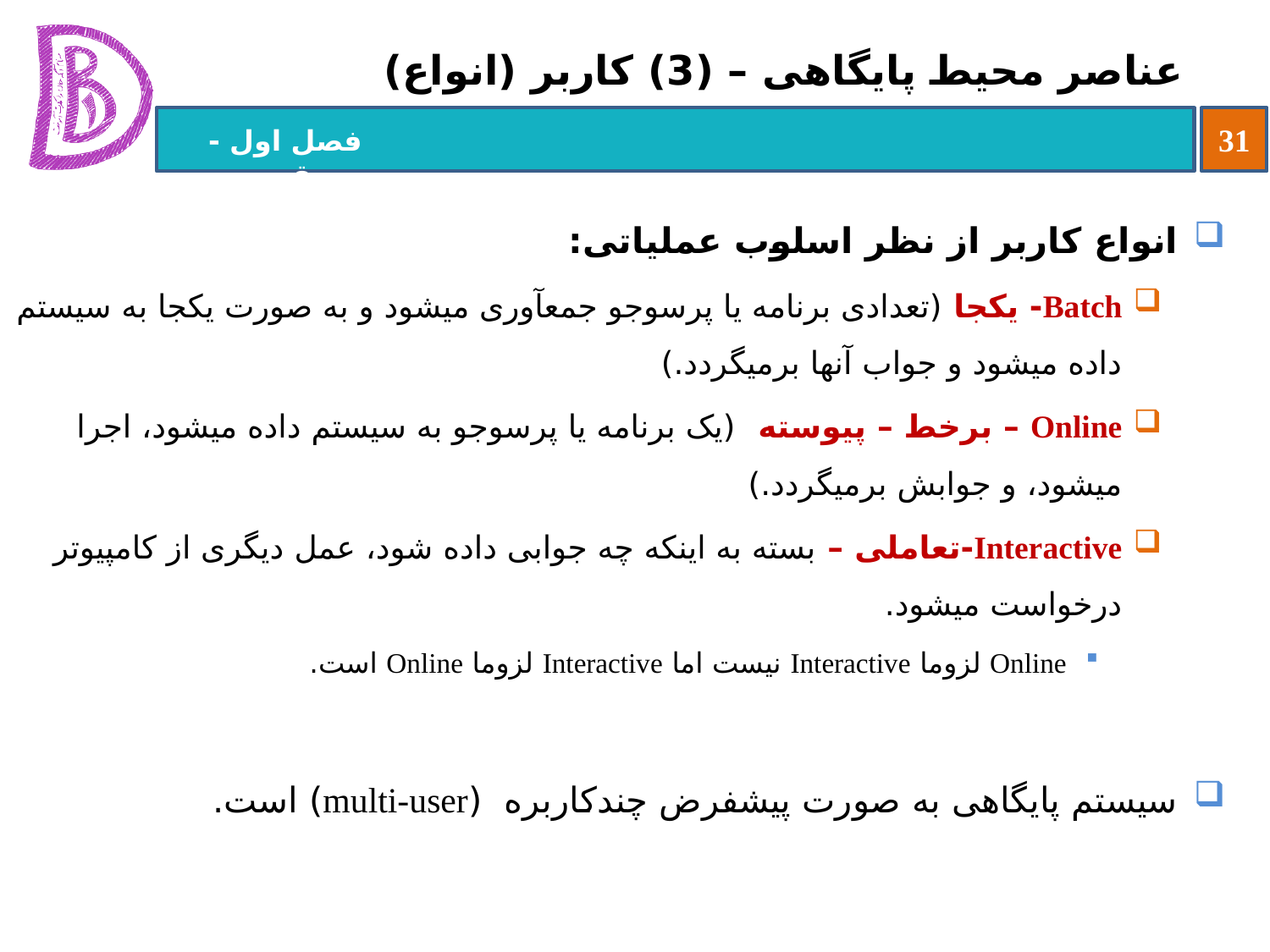

# عناصر محیط پایگاهی – (3) کاربر (انواع)
انواع کاربر از نظر اسلوب عملیاتی:
Batch- یکجا (تعدادی برنامه یا پرس‏وجو جمع‏آوری می‏شود و به صورت یکجا به سیستم داده می‏شود و جواب آن‏ها برمی‏گردد.)
Online – برخط – پیوسته  (یک برنامه یا پرس‏وجو به سیستم داده می‏شود، اجرا می‏شود، و جوابش برمی‏گردد.)
Interactive-تعاملی – بسته به اینکه چه جوابی داده شود، عمل دیگری از کامپیوتر درخواست می‏شود.
Online لزوما Interactive نیست اما Interactive لزوما Online است.

سیستم پایگاهی به صورت پیش‏فرض چندکاربره  (multi-user) است.